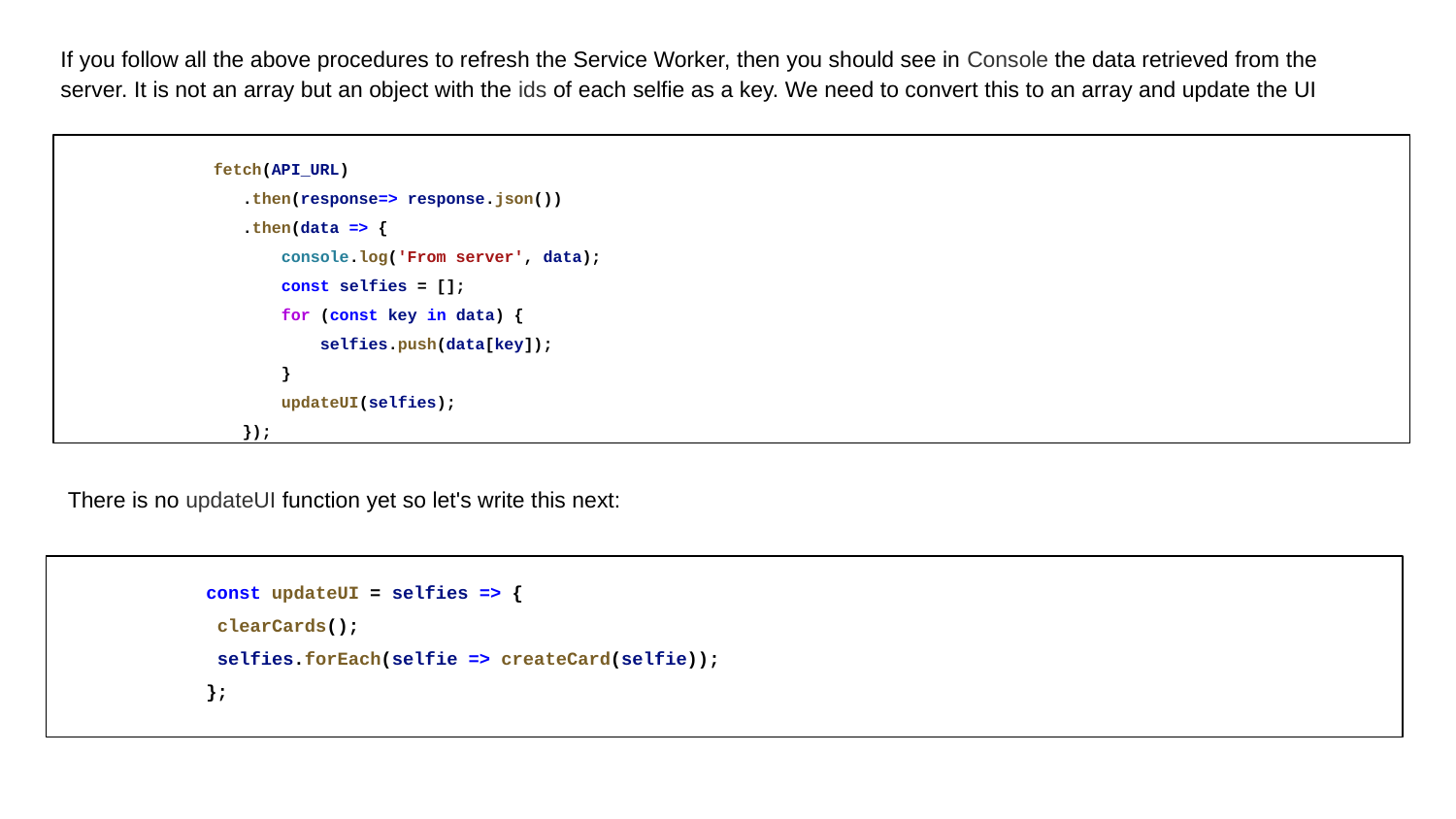

If you follow all the above procedures to refresh the Service Worker, then you should see in Console the data retrieved from the server. It is not an array but an object with the ids of each selfie as a key. We need to convert this to an array and update the UI
fetch(API_URL)
   .then(response=> response.json())
   .then(data => {
       console.log('From server', data);
       const selfies = [];
       for (const key in data) {
           selfies.push(data[key]);
       }
       updateUI(selfies);
   });

There is no updateUI function yet so let's write this next:
const updateUI = selfies => {
 clearCards();
 selfies.forEach(selfie => createCard(selfie));
};